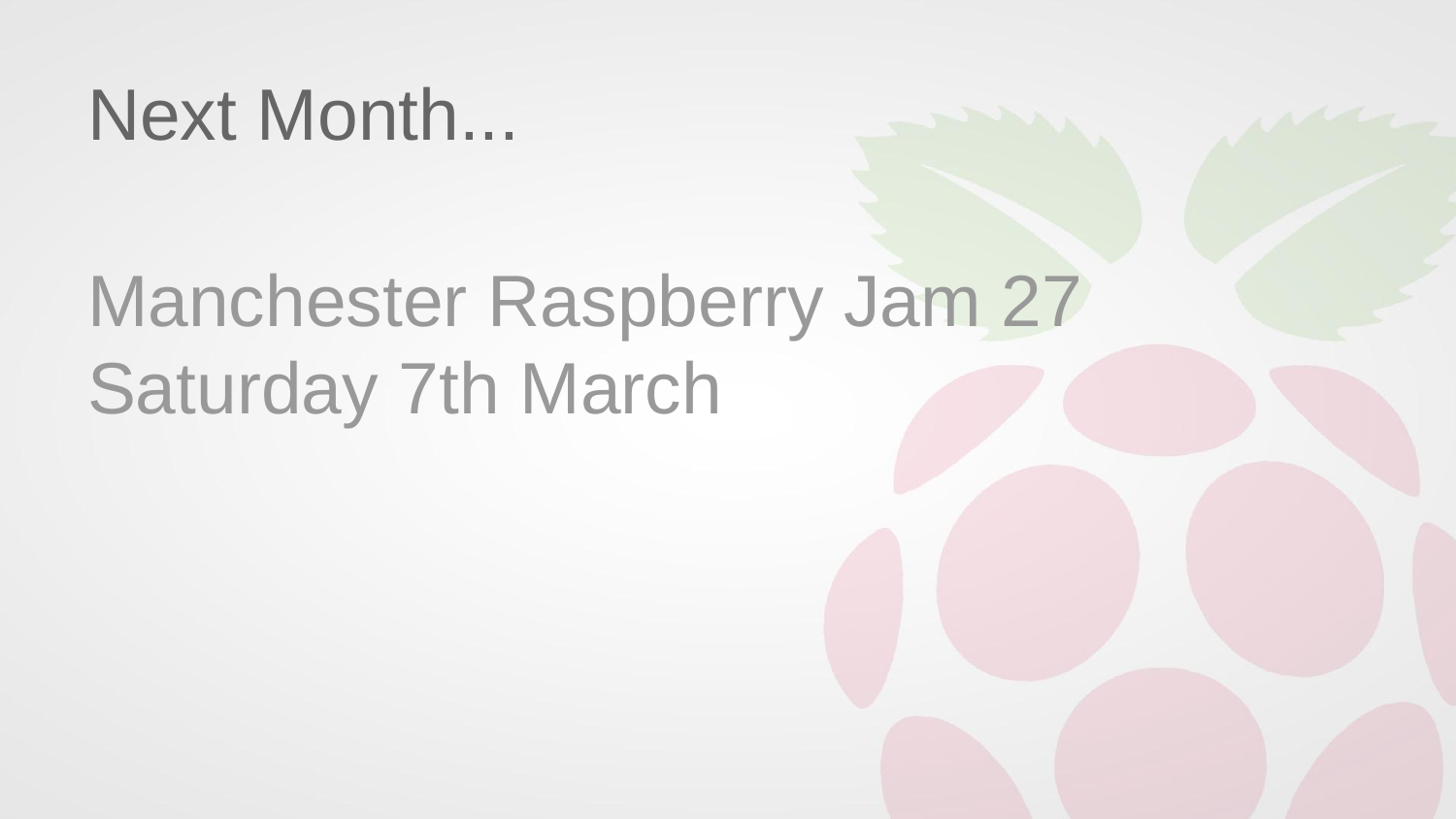

# Next Month...
Manchester Raspberry Jam 27
Saturday 7th March